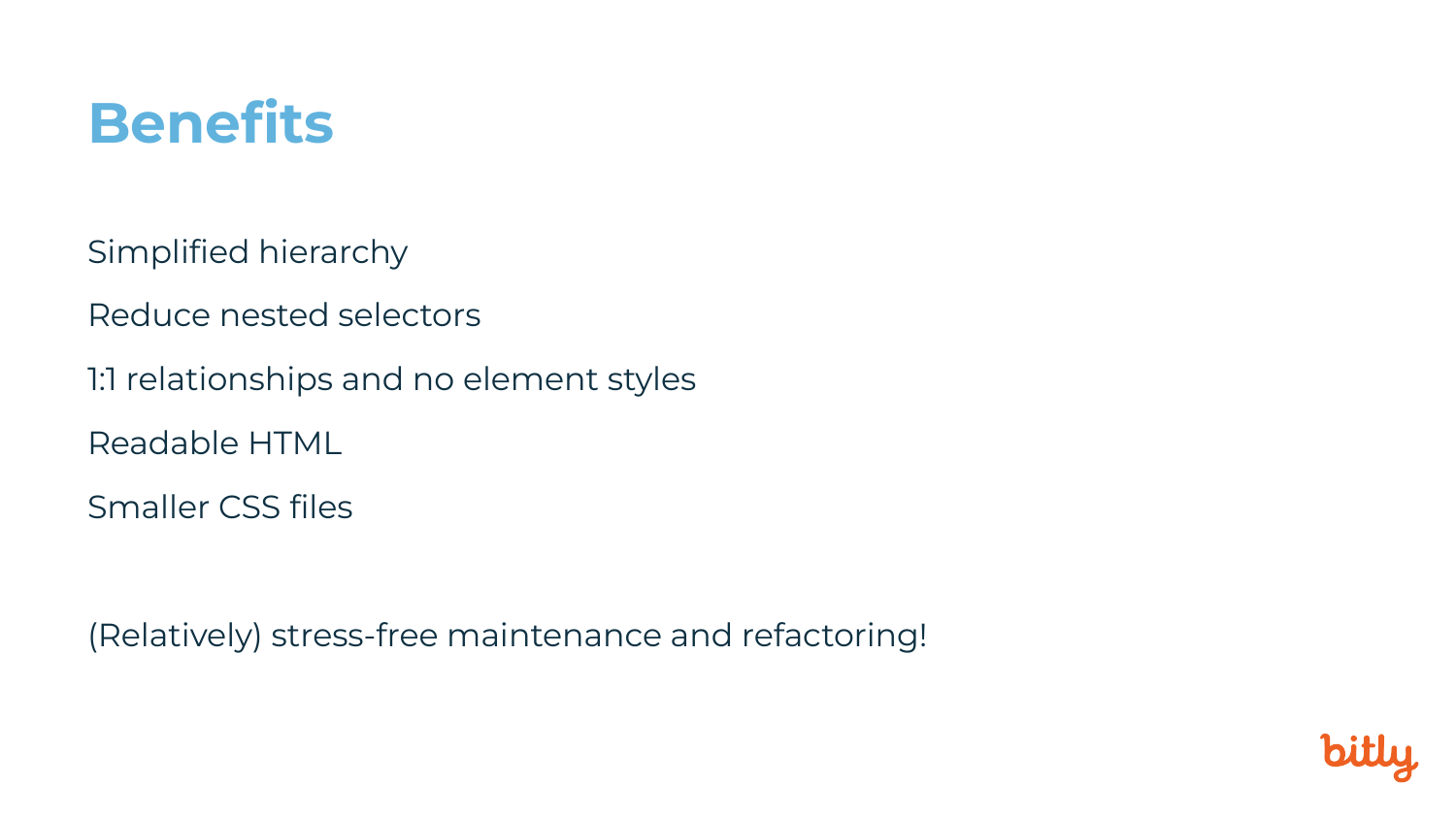

# Benefits
Simplified hierarchy
Reduce nested selectors
1:1 relationships and no element styles
Readable HTML
Smaller CSS files

(Relatively) stress-free maintenance and refactoring!